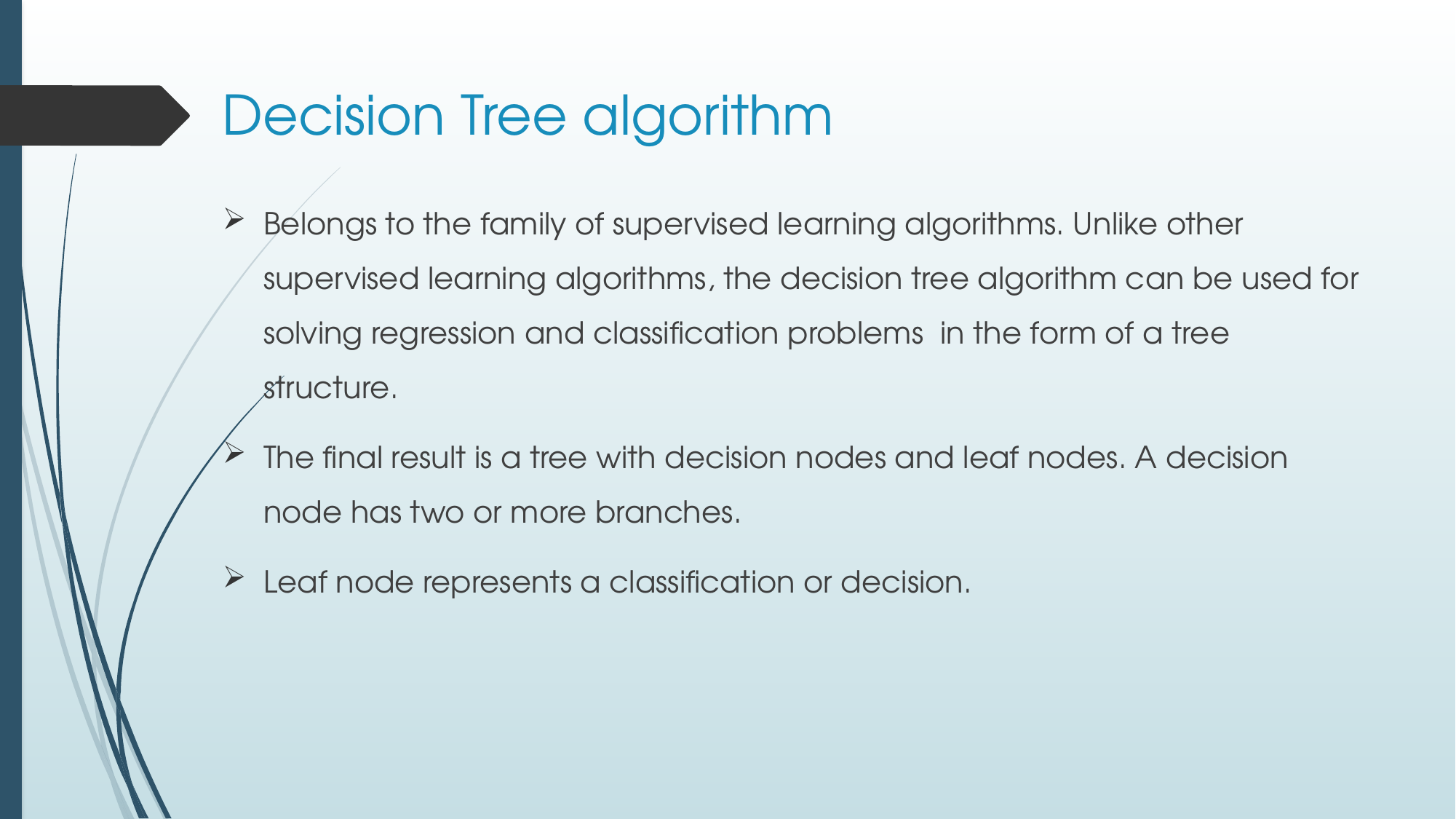

# Decision Tree algorithm
Belongs to the family of supervised learning algorithms. Unlike other supervised learning algorithms, the decision tree algorithm can be used for solving regression and classification problems  in the form of a tree structure.
The final result is a tree with decision nodes and leaf nodes. A decision node has two or more branches.
Leaf node represents a classification or decision.